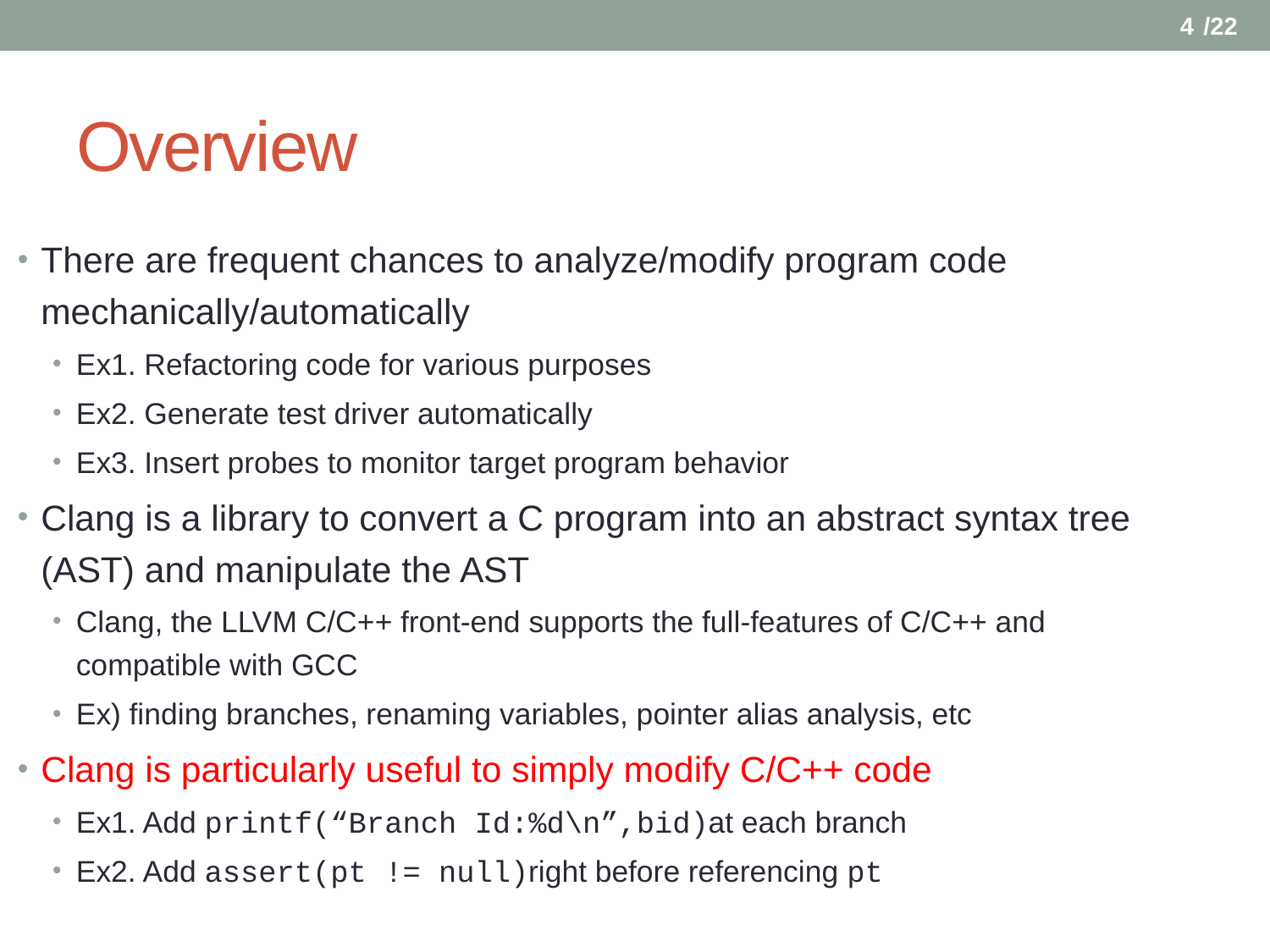

4
# Overview
There are frequent chances to analyze/modify program code mechanically/automatically
Ex1. Refactoring code for various purposes
Ex2. Generate test driver automatically
Ex3. Insert probes to monitor target program behavior
Clang is a library to convert a C program into an abstract syntax tree (AST) and manipulate the AST
Clang, the LLVM C/C++ front-end supports the full-features of C/C++ and compatible with GCC
Ex) finding branches, renaming variables, pointer alias analysis, etc
Clang is particularly useful to simply modify C/C++ code
Ex1. Add printf(“Branch Id:%d\n”,bid)at each branch
Ex2. Add assert(pt != null)right before referencing pt